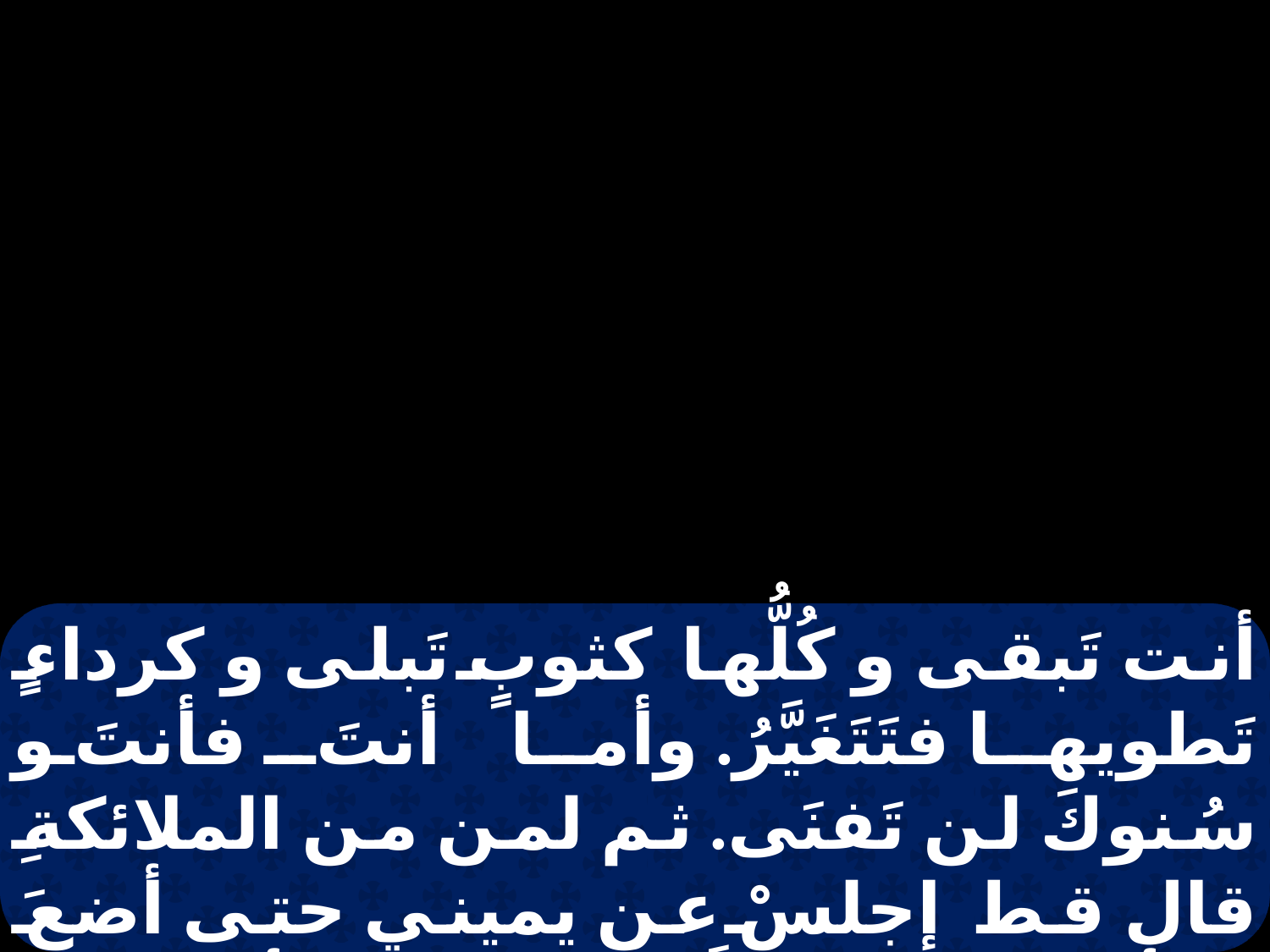

أنت تَبقى و كُلُّها كثوبٍ تَبلى و كرداءٍ تَطويها فتَتَغَيَّرُ. وأما أنتَ فأنتَ و سُنوكَ لن تَفنَى. ثم لمن من الملائكةِ قال قط إجلسْ عن يميني حتى أضعَ أعدائكَ موطئاً لقَدَمَيْكَ . أليس جَميعُهم أرواحاً خادمة مُرسَلة للخدمةِ